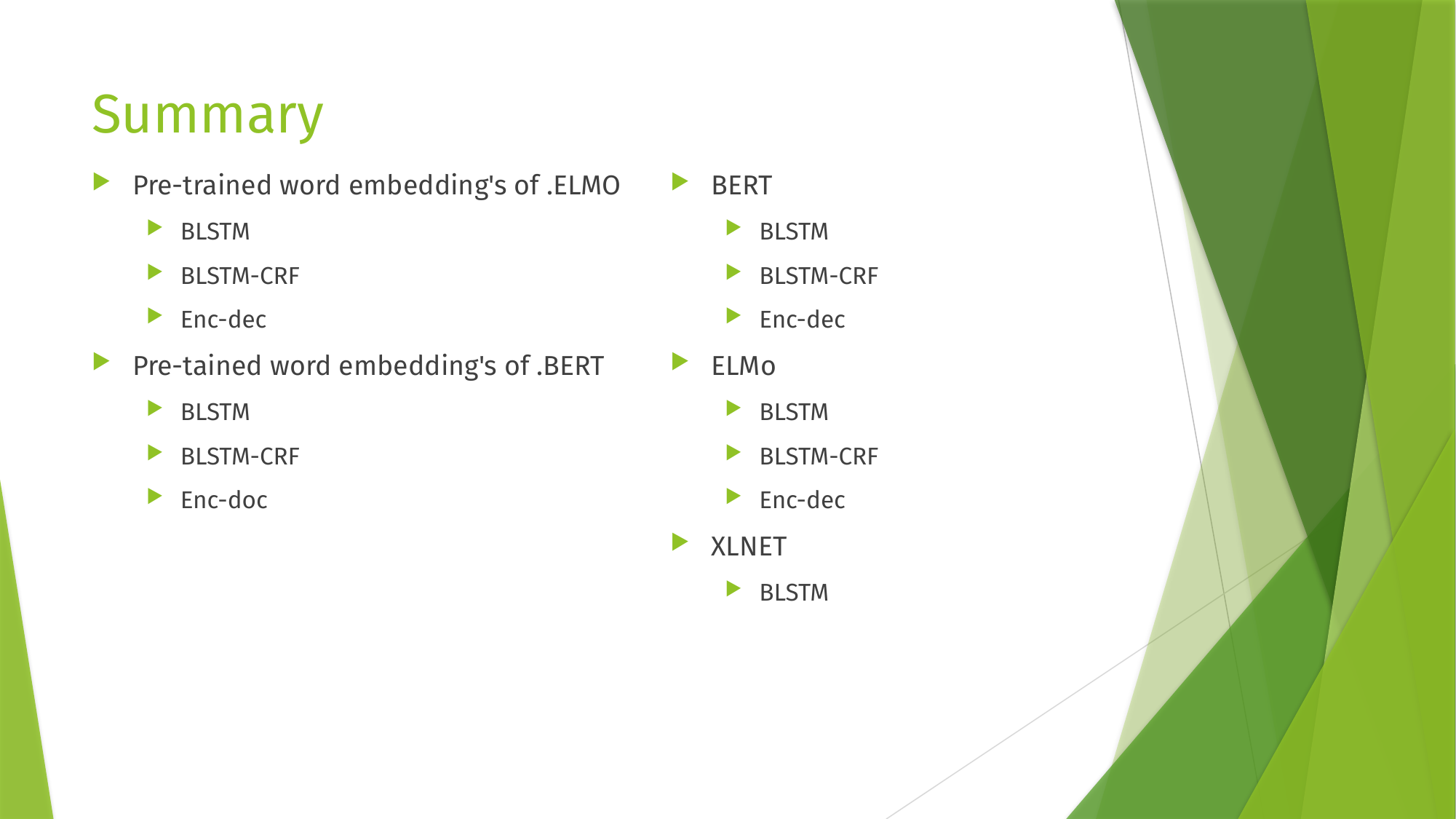

# Summary
Pre-trained word embedding's of .ELMO
BLSTM
BLSTM-CRF
Enc-dec
Pre-tained word embedding's of .BERT
BLSTM
BLSTM-CRF
Enc-doc

BERT
BLSTM
BLSTM-CRF
Enc-dec
ELMo
BLSTM
BLSTM-CRF
Enc-dec
XLNET
BLSTM